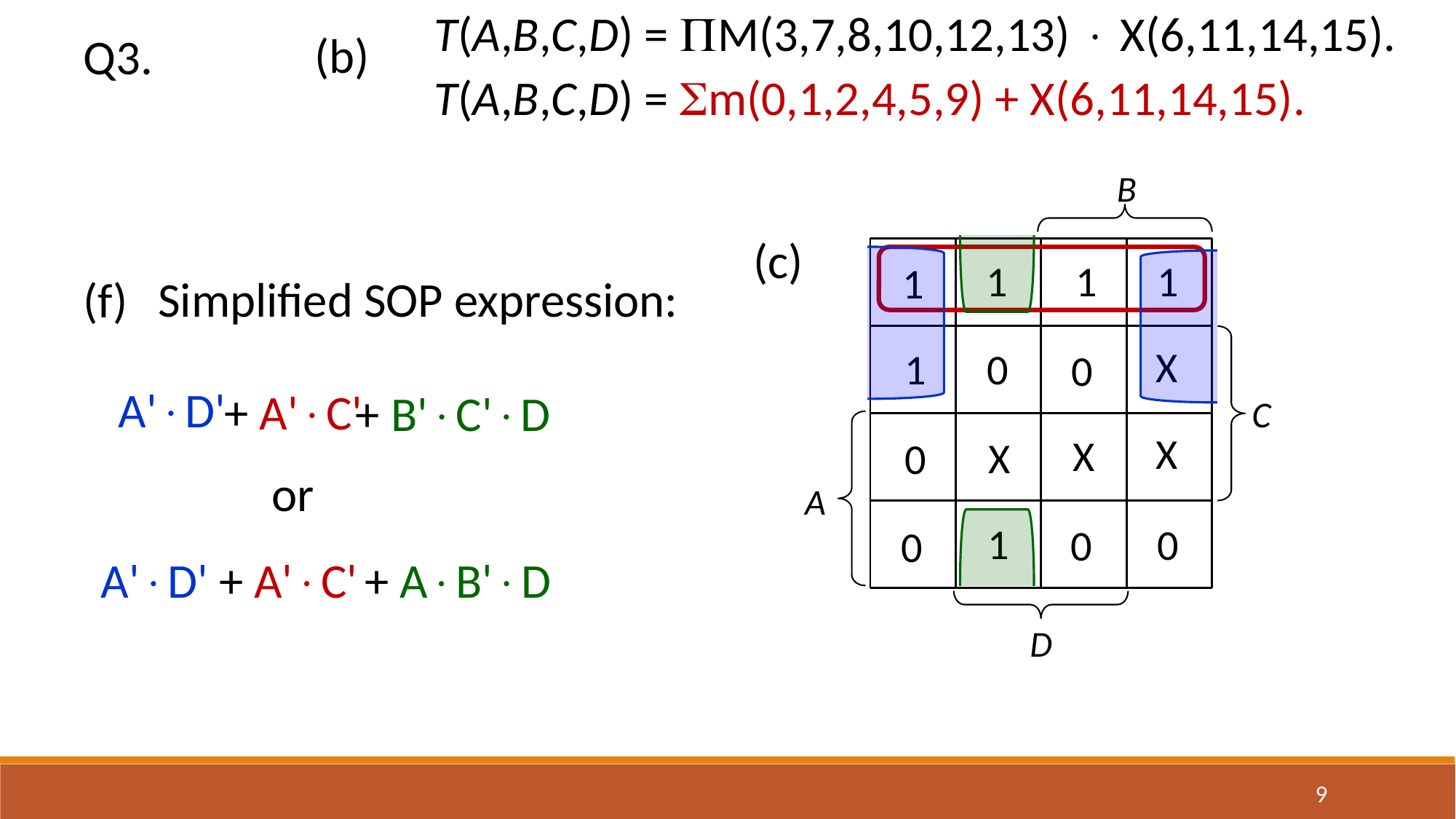

T(A,B,C,D) = ΠM(3,7,8,10,12,13) ⋅ X(6,11,14,15).
(b)
Q3.
T(A,B,C,D) = Σm(0,1,2,4,5,9) + X(6,11,14,15).

B

C

A

D
(c)

1
1
1
1
Simplified SOP expression:
(f)
X
1
0
0
A'⋅D'
+ A'⋅C'
+ B'⋅C'⋅D
X
X
X
0
or
1
0
0
0
A'⋅D' + A'⋅C' + A⋅B'⋅D
9